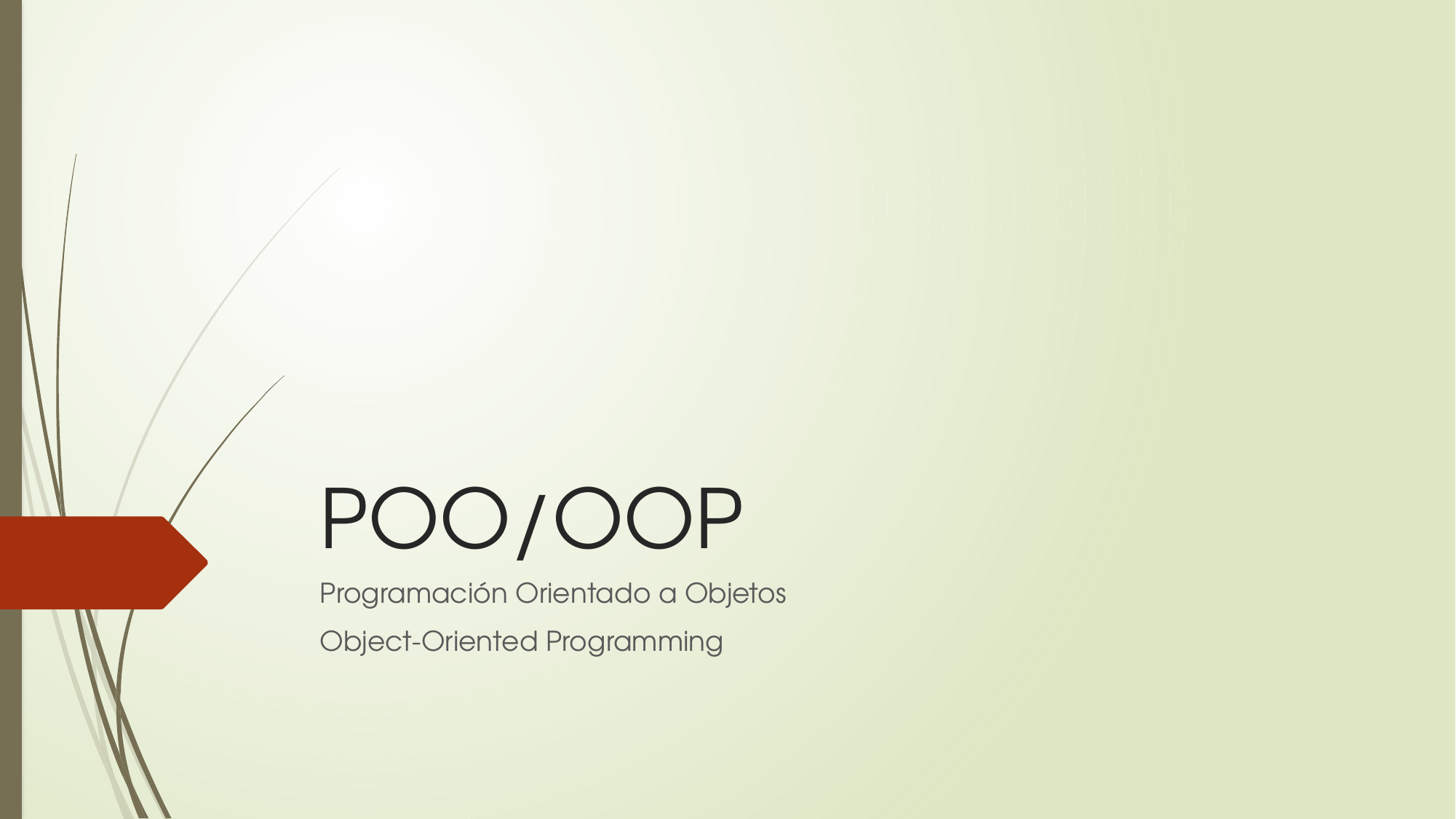

# POO/OOP
Programación Orientado a Objetos
Object-Oriented Programming